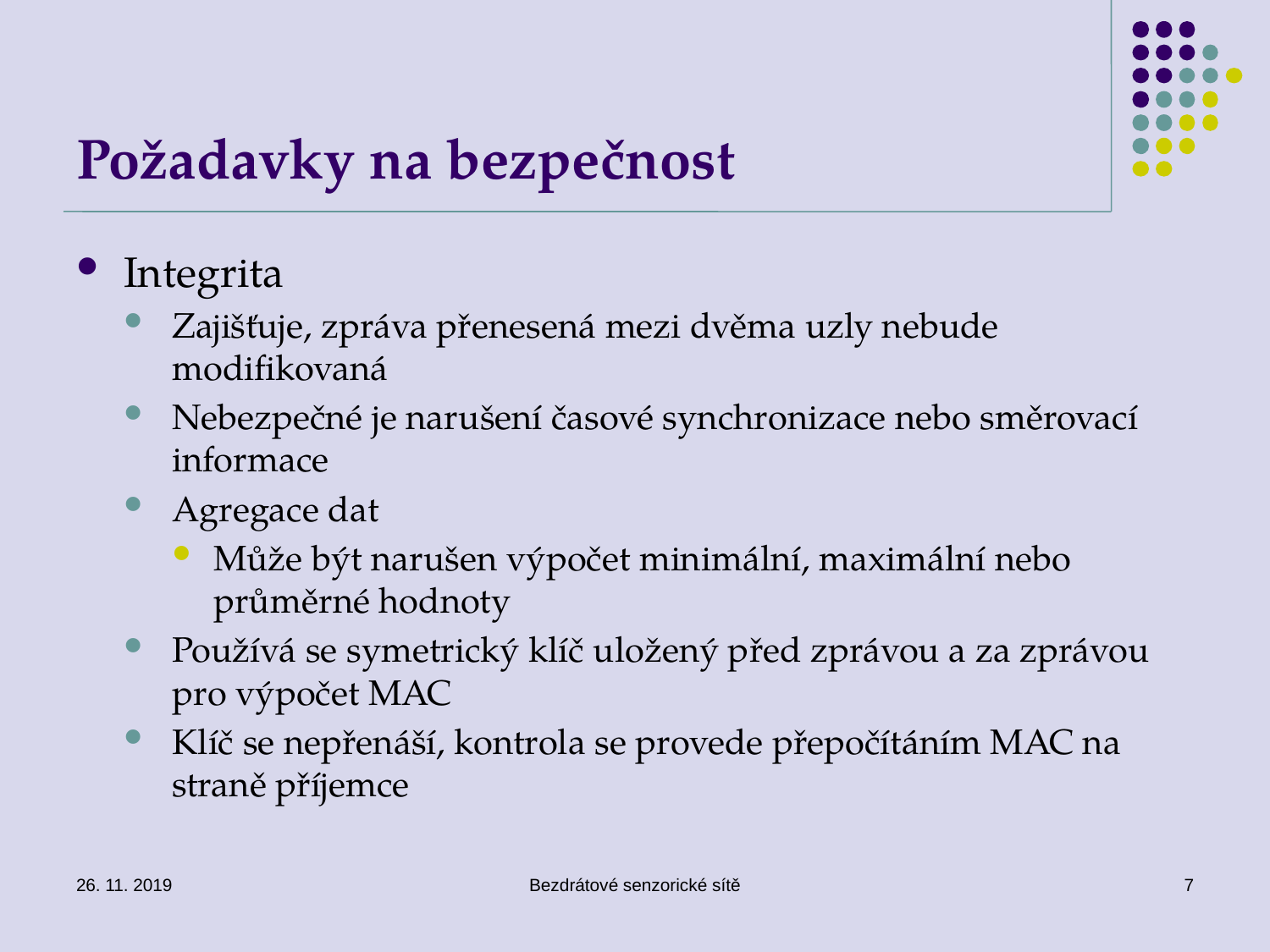

# Požadavky na bezpečnost
Integrita
Zajišťuje, zpráva přenesená mezi dvěma uzly nebude modifikovaná
Nebezpečné je narušení časové synchronizace nebo směrovací informace
Agregace dat
Může být narušen výpočet minimální, maximální nebo průměrné hodnoty
Používá se symetrický klíč uložený před zprávou a za zprávou pro výpočet MAC
Klíč se nepřenáší, kontrola se provede přepočítáním MAC na straně příjemce
26. 11. 2019
Bezdrátové senzorické sítě
7